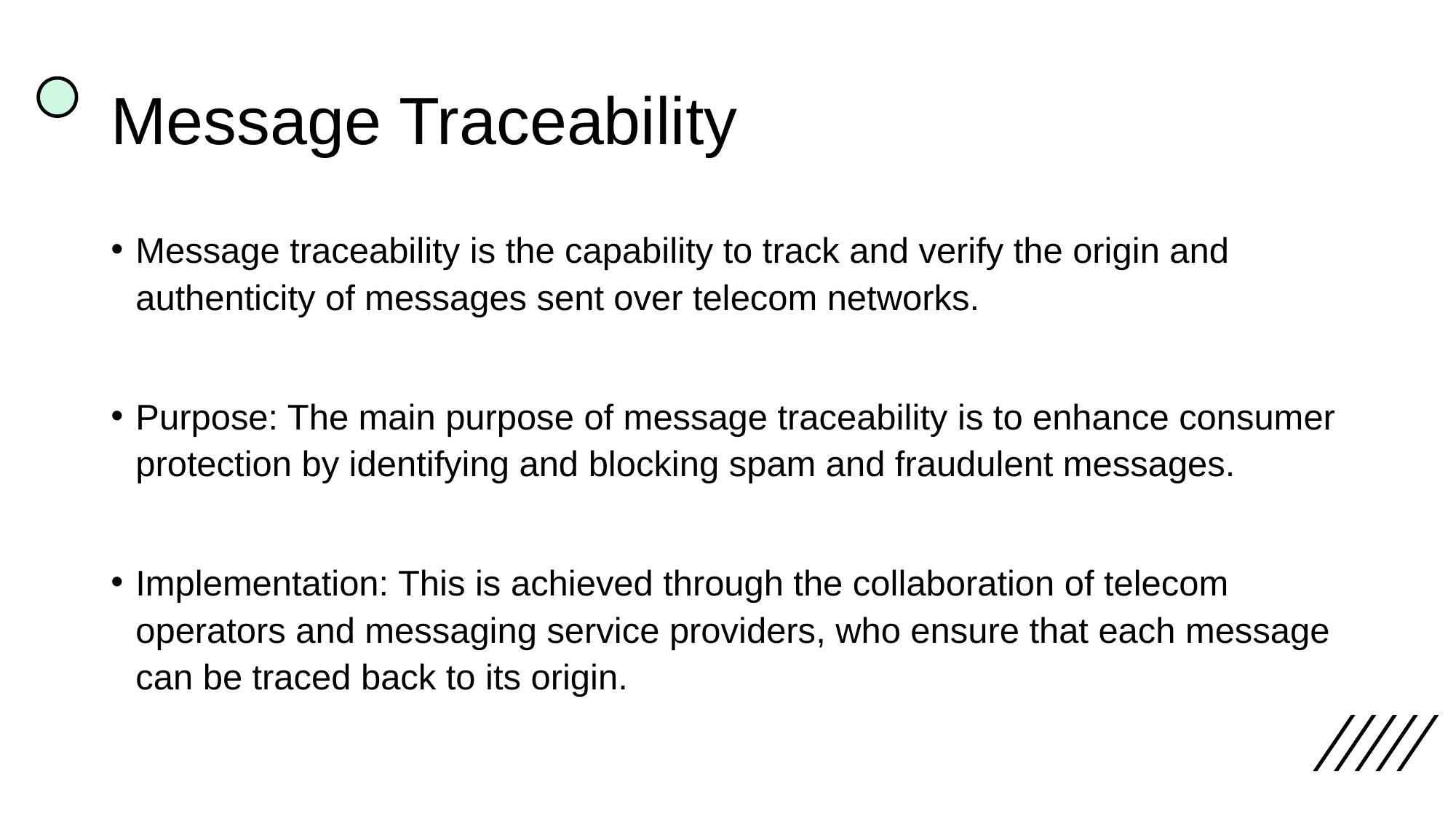

# Message Traceability
Message traceability is the capability to track and verify the origin and authenticity of messages sent over telecom networks.

Purpose: The main purpose of message traceability is to enhance consumer protection by identifying and blocking spam and fraudulent messages.

Implementation: This is achieved through the collaboration of telecom operators and messaging service providers, who ensure that each message can be traced back to its origin.